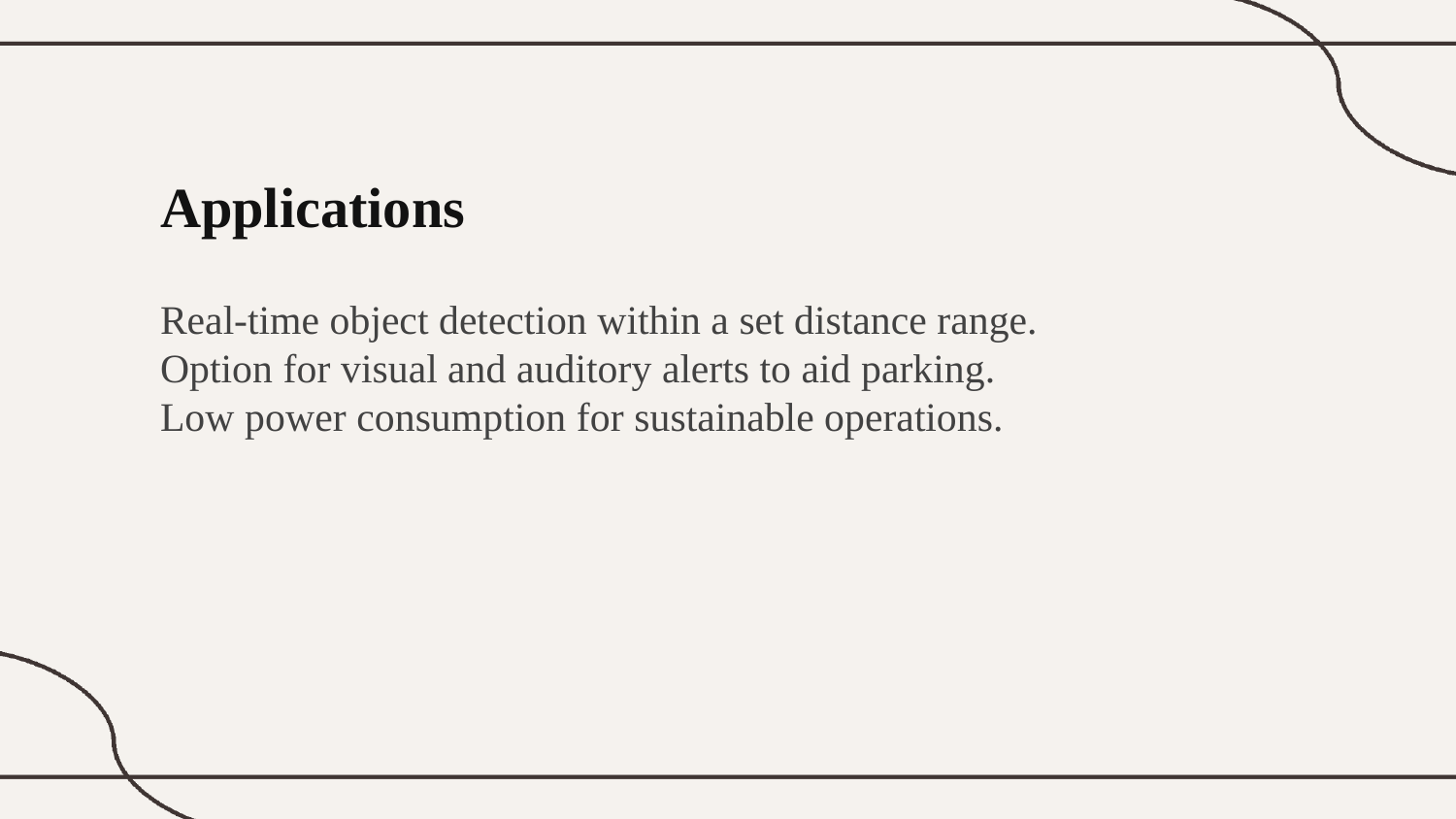

Applications
Real-time object detection within a set distance range.
Option for visual and auditory alerts to aid parking.
Low power consumption for sustainable operations.